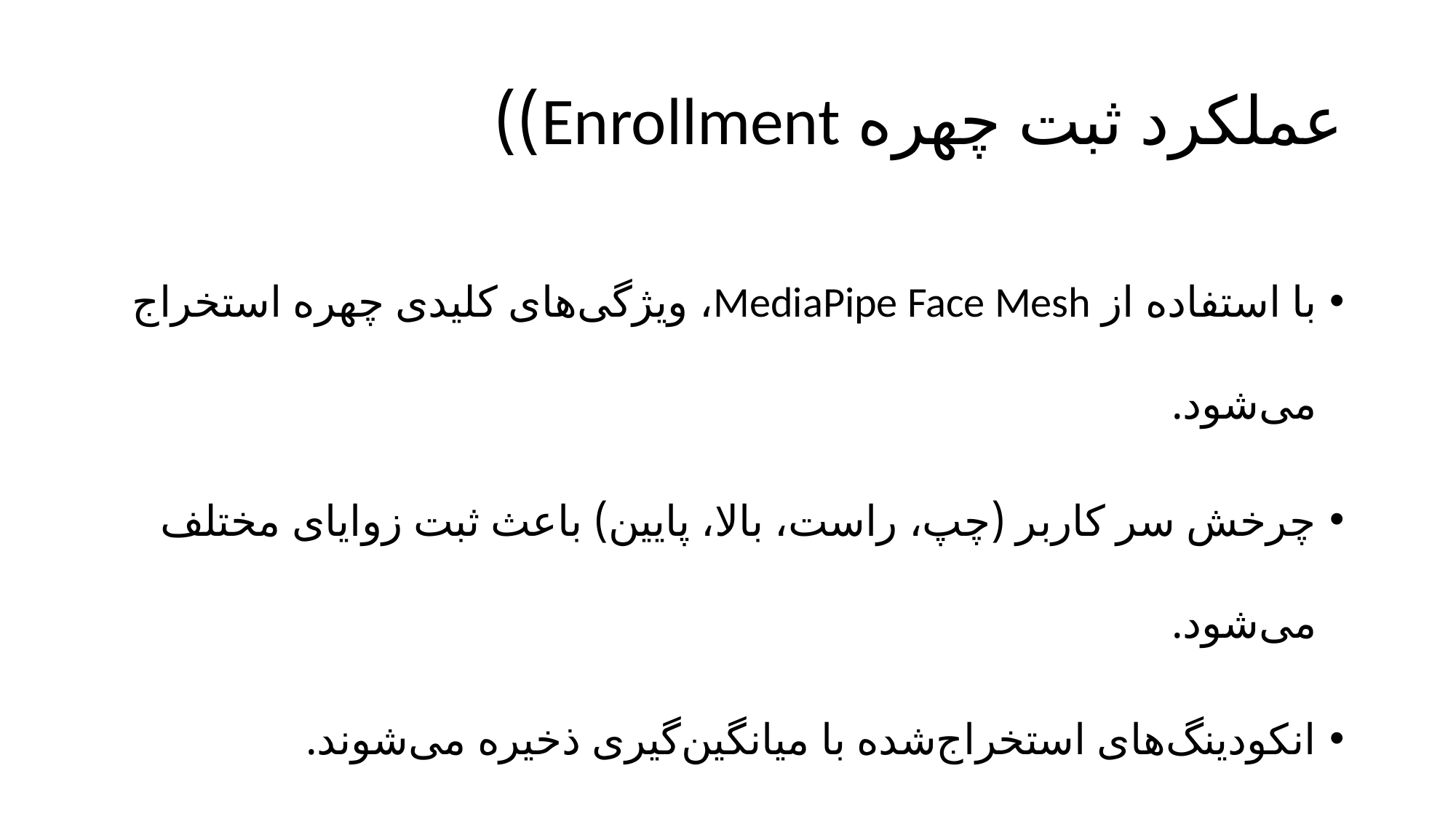

# عملکرد ثبت چهره Enrollment))
با استفاده از MediaPipe Face Mesh، ویژگی‌های کلیدی چهره استخراج می‌شود.
چرخش سر کاربر (چپ، راست، بالا، پایین) باعث ثبت زوایای مختلف می‌شود.
انکودینگ‌های استخراج‌شده با میانگین‌گیری ذخیره می‌شوند.
خروجی: فایل saved_face.pkl  که حاوی انکودینگ نهایی است.